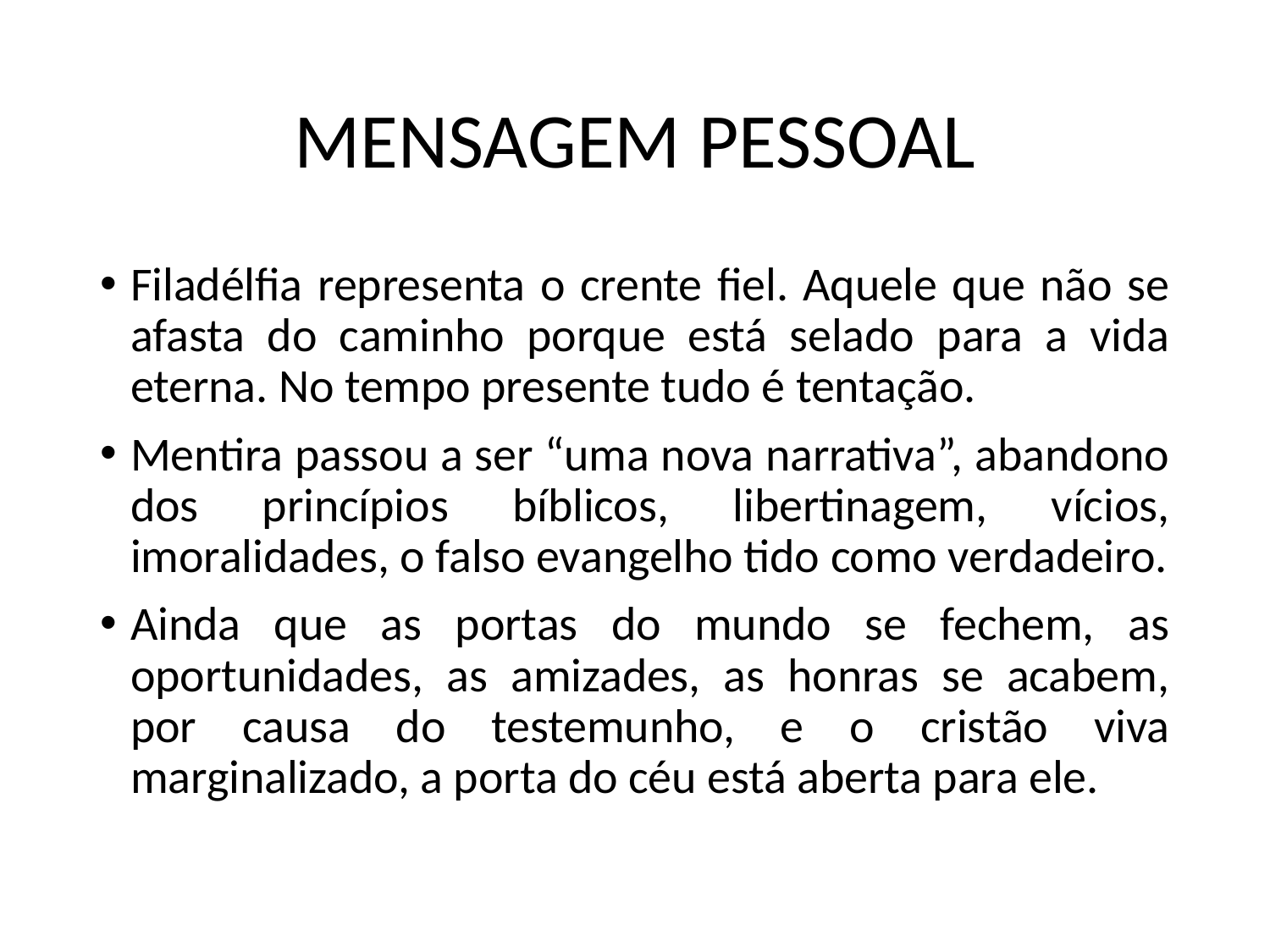

# MENSAGEM PESSOAL
Filadélfia representa o crente fiel. Aquele que não se afasta do caminho porque está selado para a vida eterna. No tempo presente tudo é tentação.
Mentira passou a ser “uma nova narrativa”, abandono dos princípios bíblicos, libertinagem, vícios, imoralidades, o falso evangelho tido como verdadeiro.
Ainda que as portas do mundo se fechem, as oportunidades, as amizades, as honras se acabem, por causa do testemunho, e o cristão viva marginalizado, a porta do céu está aberta para ele.